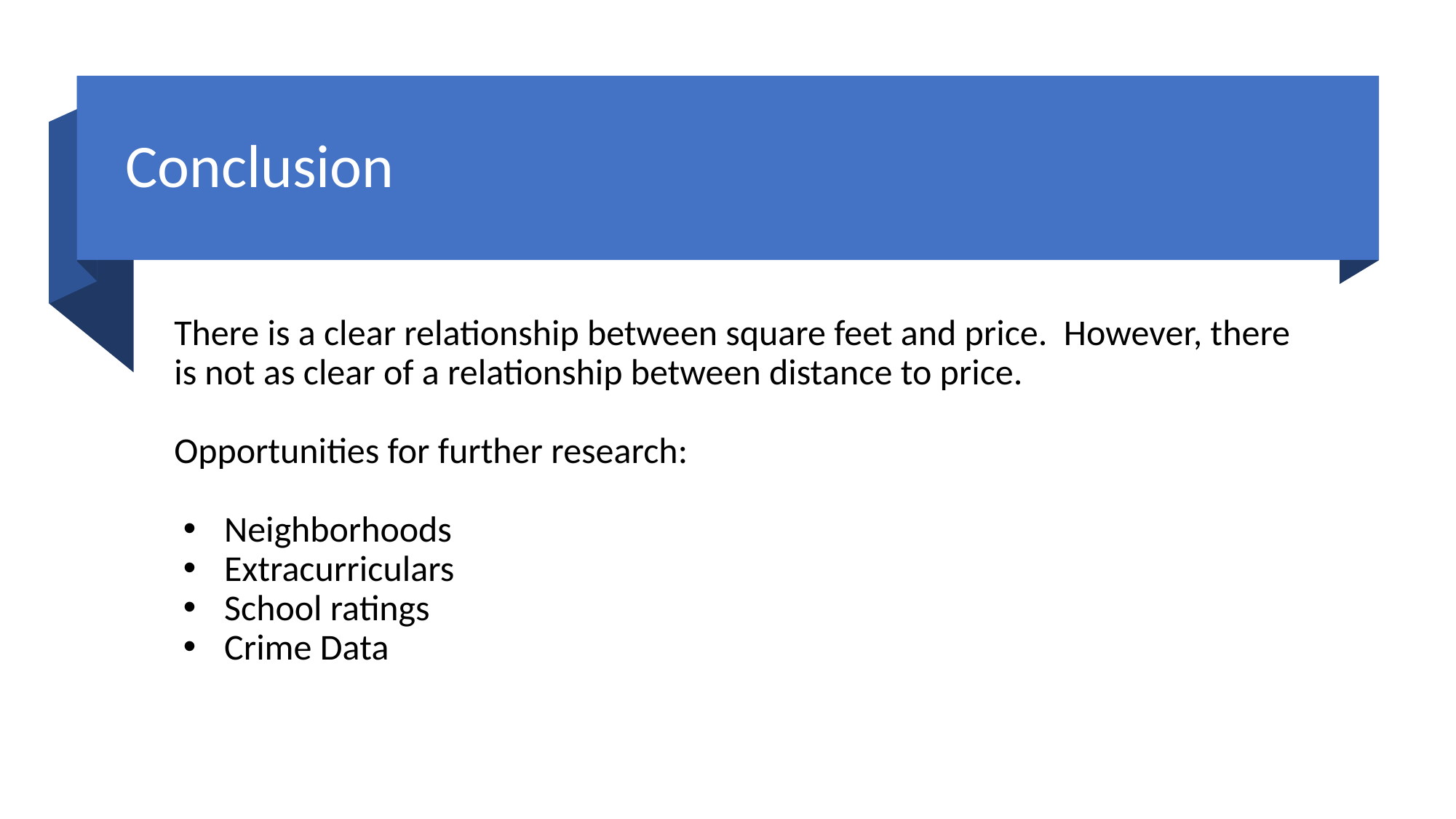

# Conclusion

There is a clear relationship between square feet and price.  However, there is not as clear of a relationship between distance to price.

Opportunities for further research:

Neighborhoods
Extracurriculars
School ratings
Crime Data